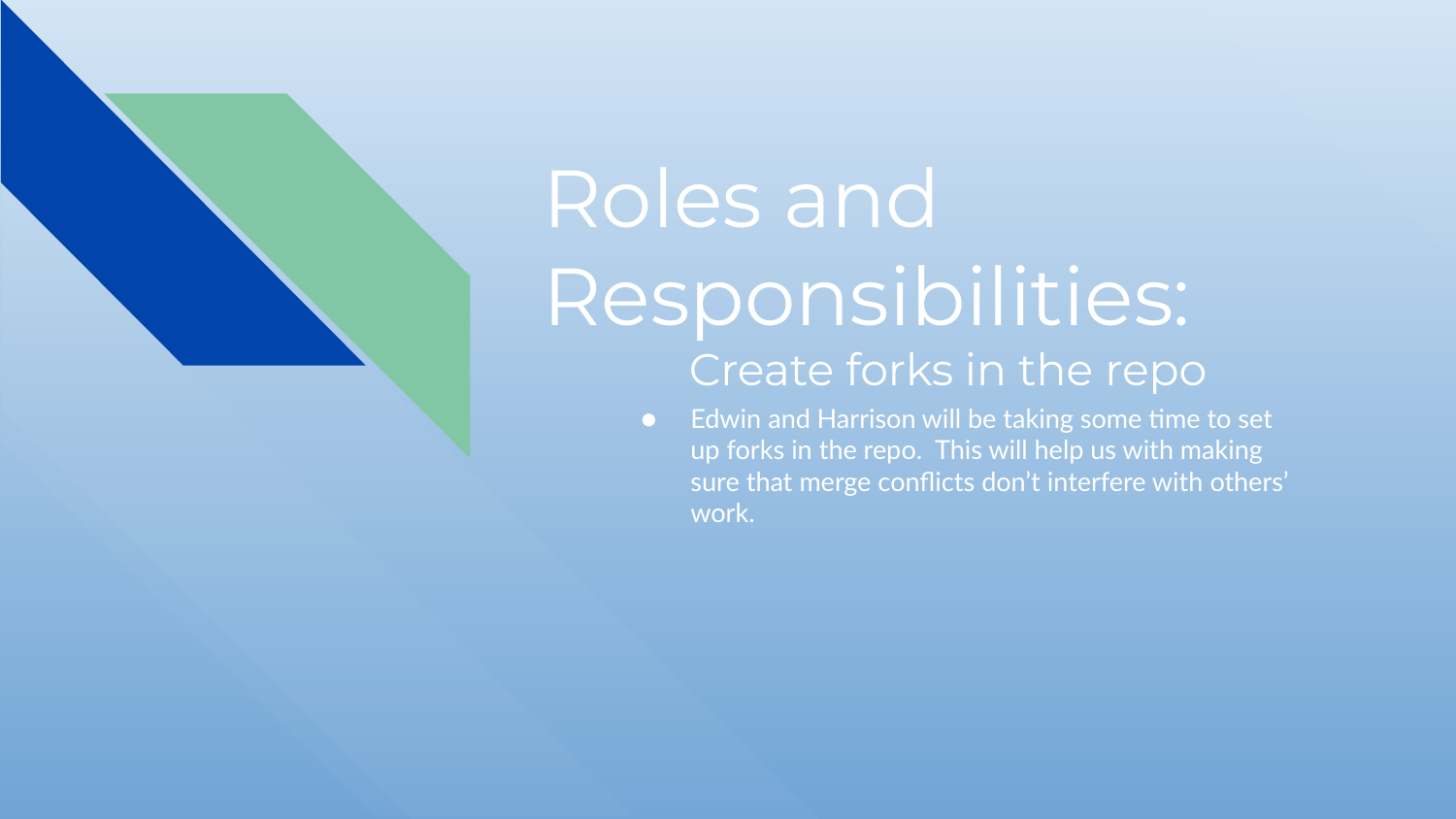

# Roles and
Responsibilities:
	Create forks in the repo
Edwin and Harrison will be taking some time to set up forks in the repo.  This will help us with making sure that merge conflicts don’t interfere with others’ work.